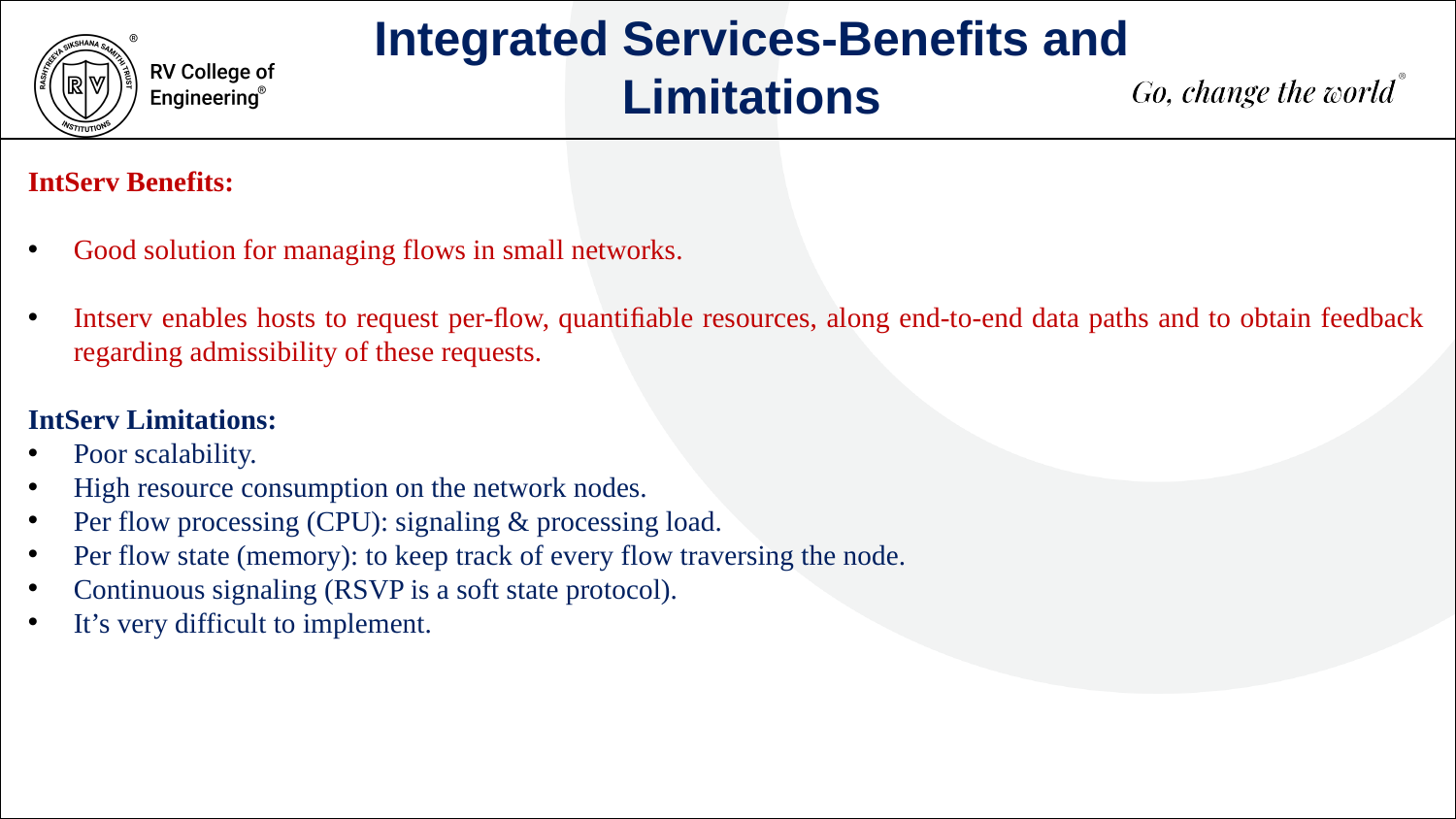

Integrated Services-Benefits and Limitations

IntServ Benefits:

Good solution for managing flows in small networks.

Intserv enables hosts to request per-ﬂow, quantiﬁable resources, along end-to-end data paths and to obtain feedback regarding admissibility of these requests.

IntServ Limitations:
Poor scalability.
High resource consumption on the network nodes.
Per flow processing (CPU): signaling & processing load.
Per flow state (memory): to keep track of every flow traversing the node.
Continuous signaling (RSVP is a soft state protocol).
It’s very difficult to implement.

500